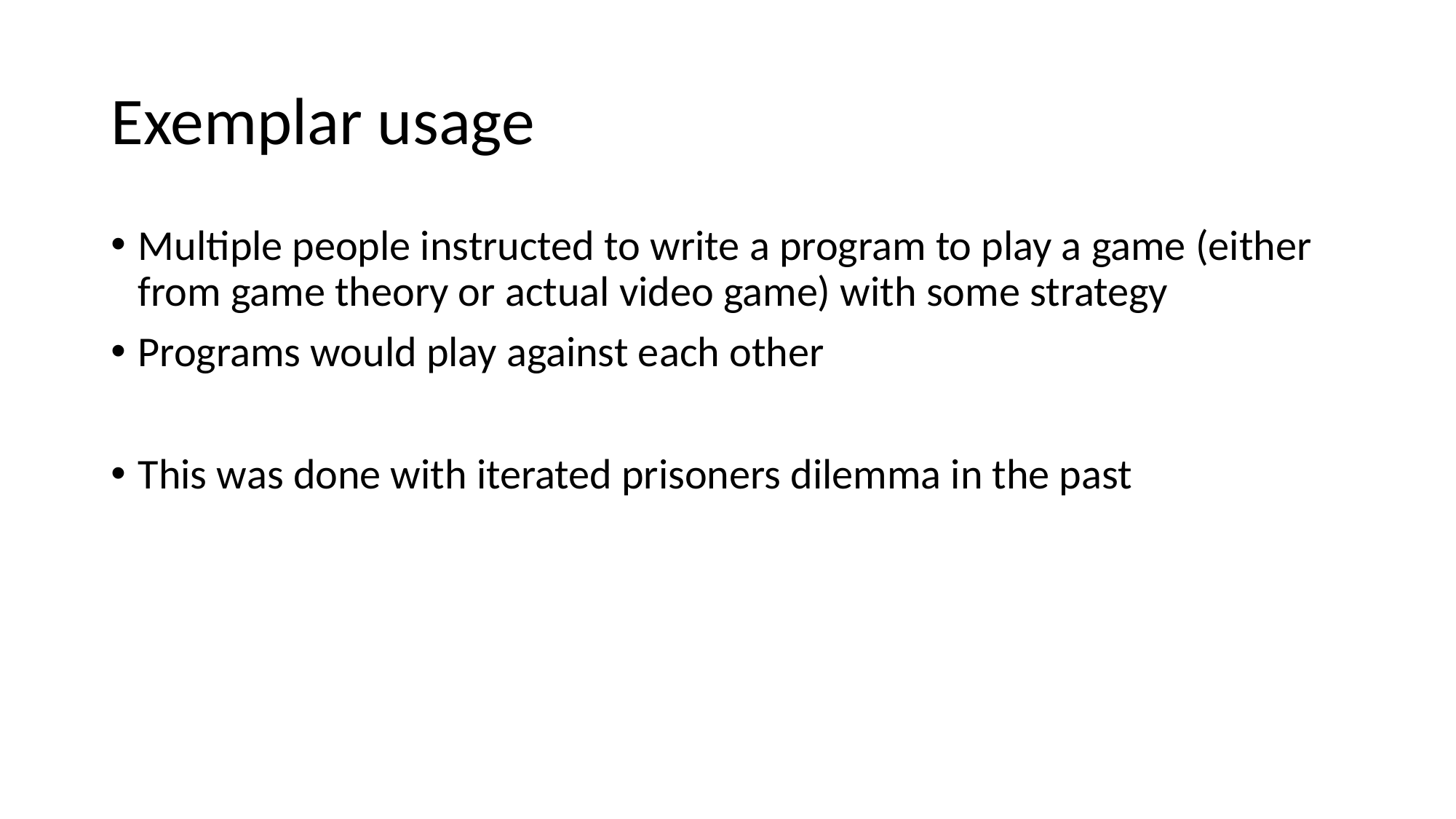

# Exemplar usage
Multiple people instructed to write a program to play a game (either from game theory or actual video game) with some strategy
Programs would play against each other

This was done with iterated prisoners dilemma in the past